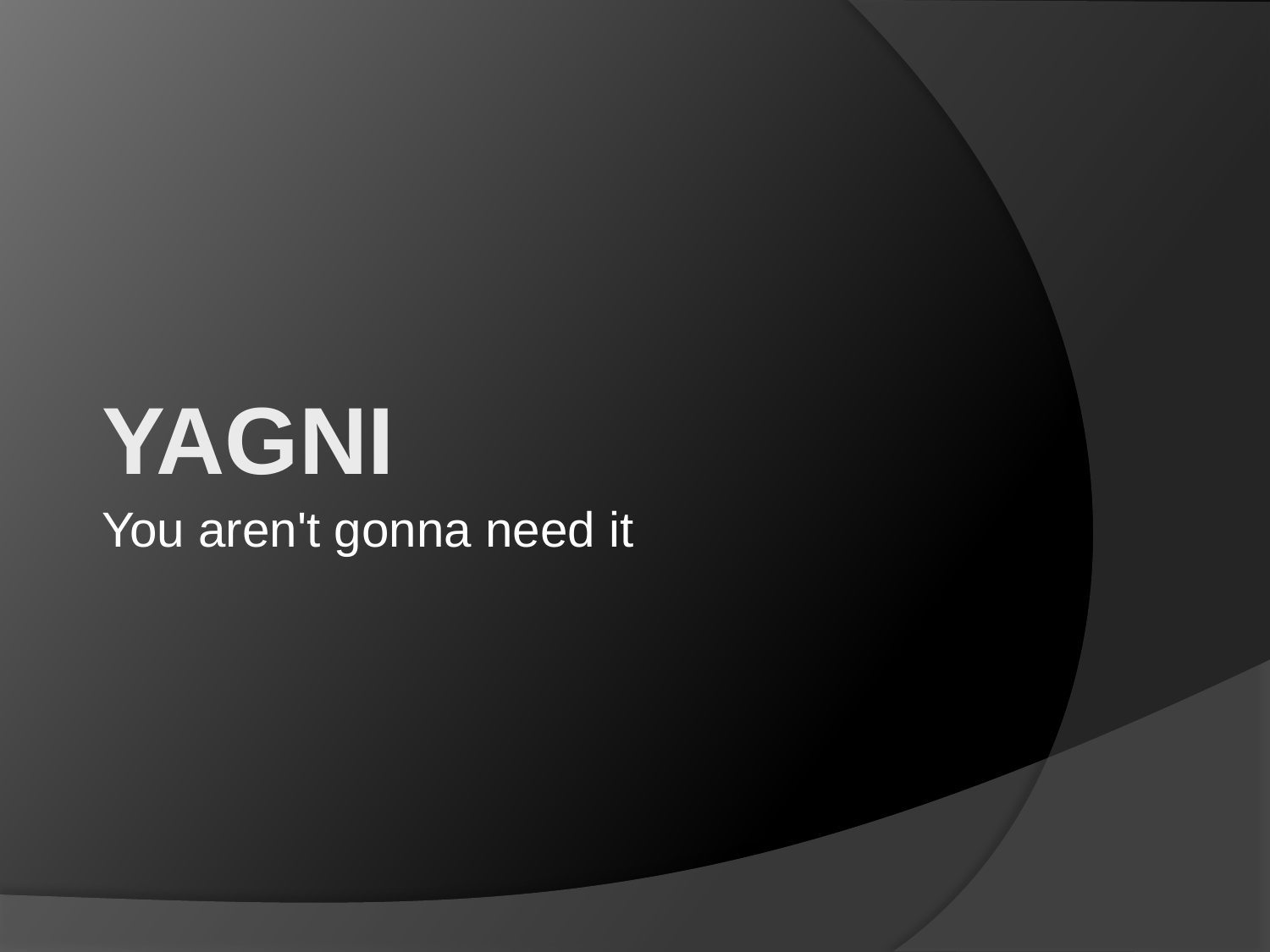

YAGNI
# You aren't gonna need it